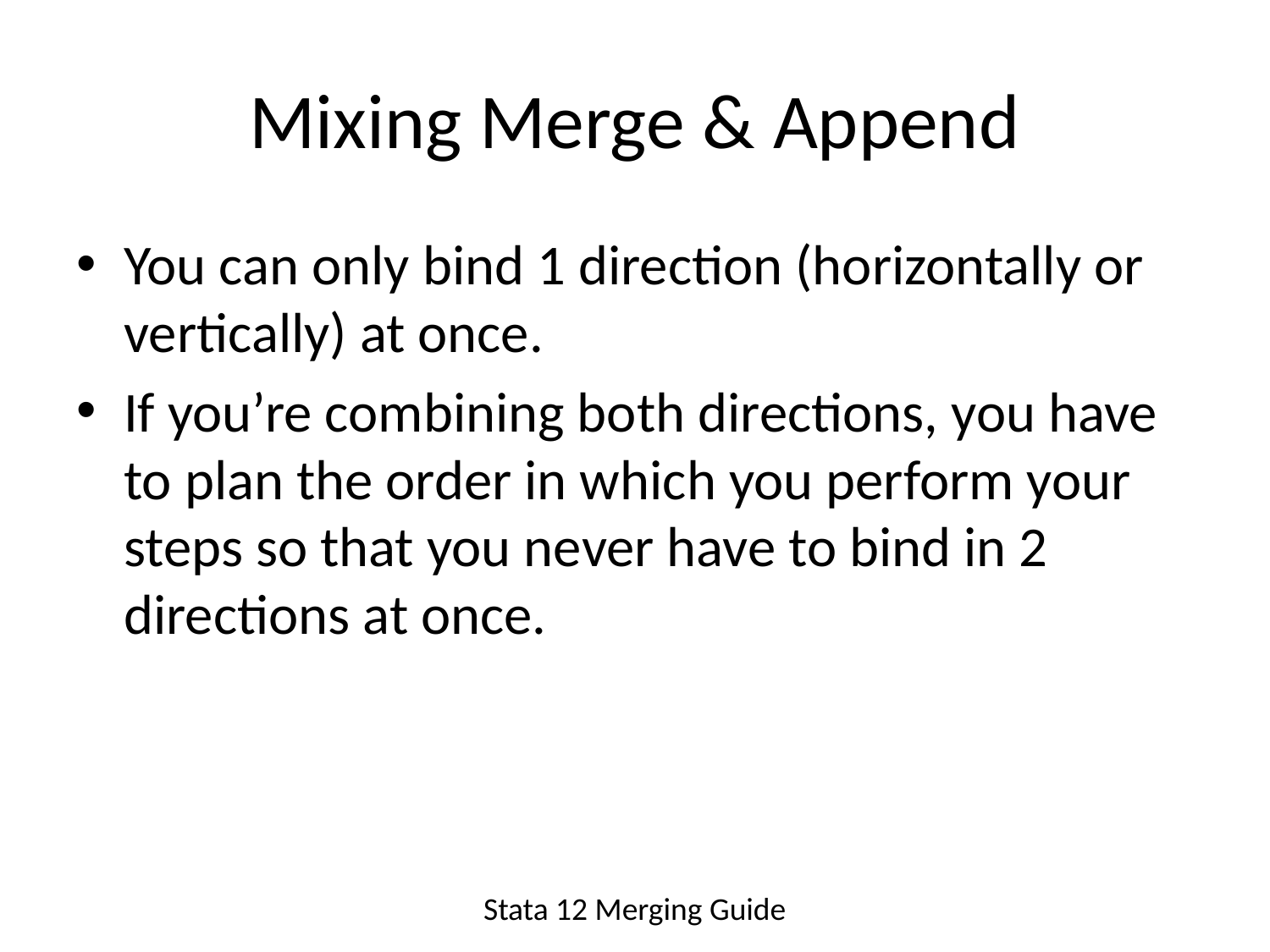

# Mixing Merge & Append
You can only bind 1 direction (horizontally or vertically) at once.
If you’re combining both directions, you have to plan the order in which you perform your steps so that you never have to bind in 2 directions at once.
Stata 12 Merging Guide